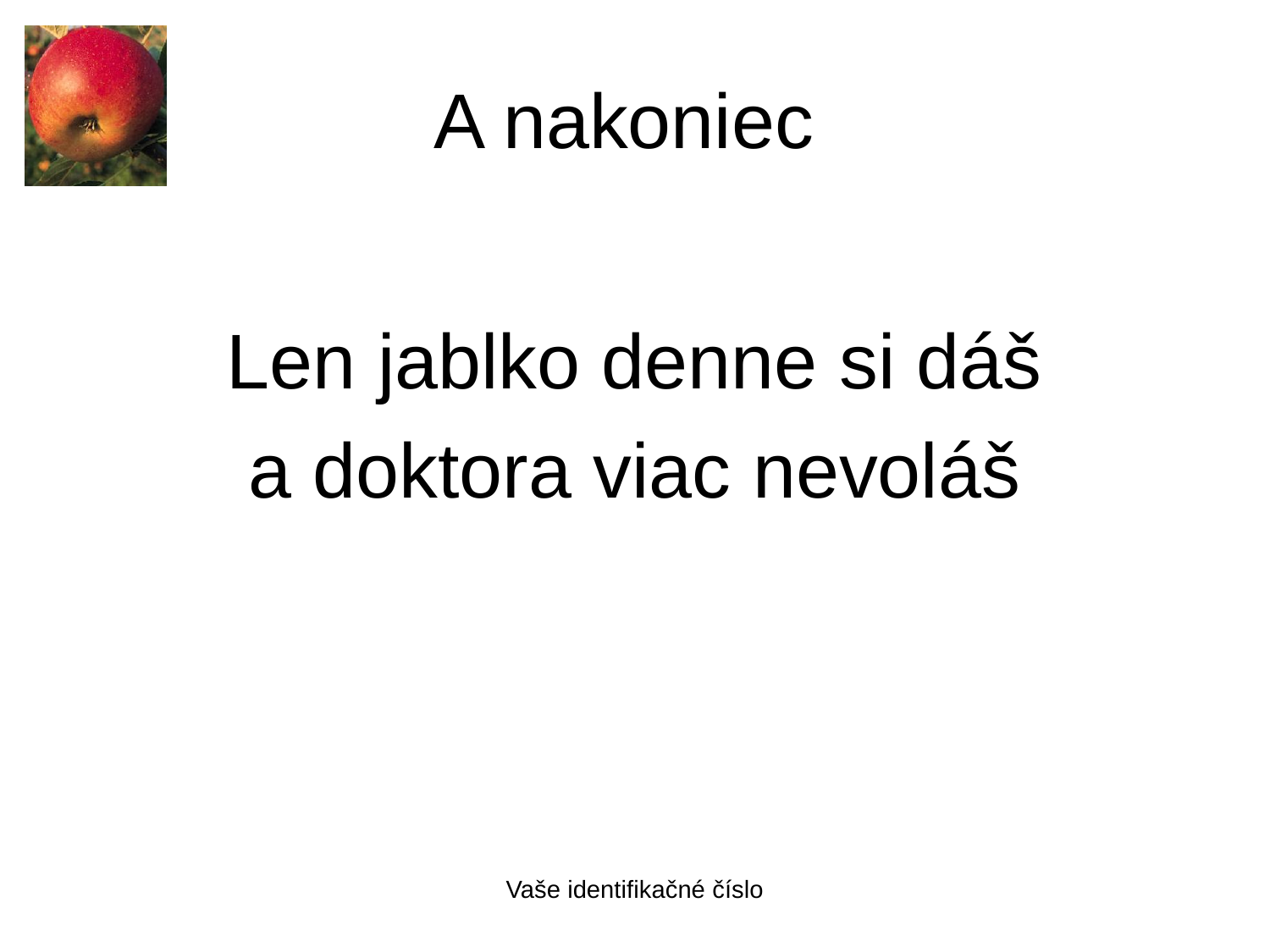

# A nakoniec

Len jablko denne si dáš
a doktora viac nevoláš
Vaše identifikačné číslo